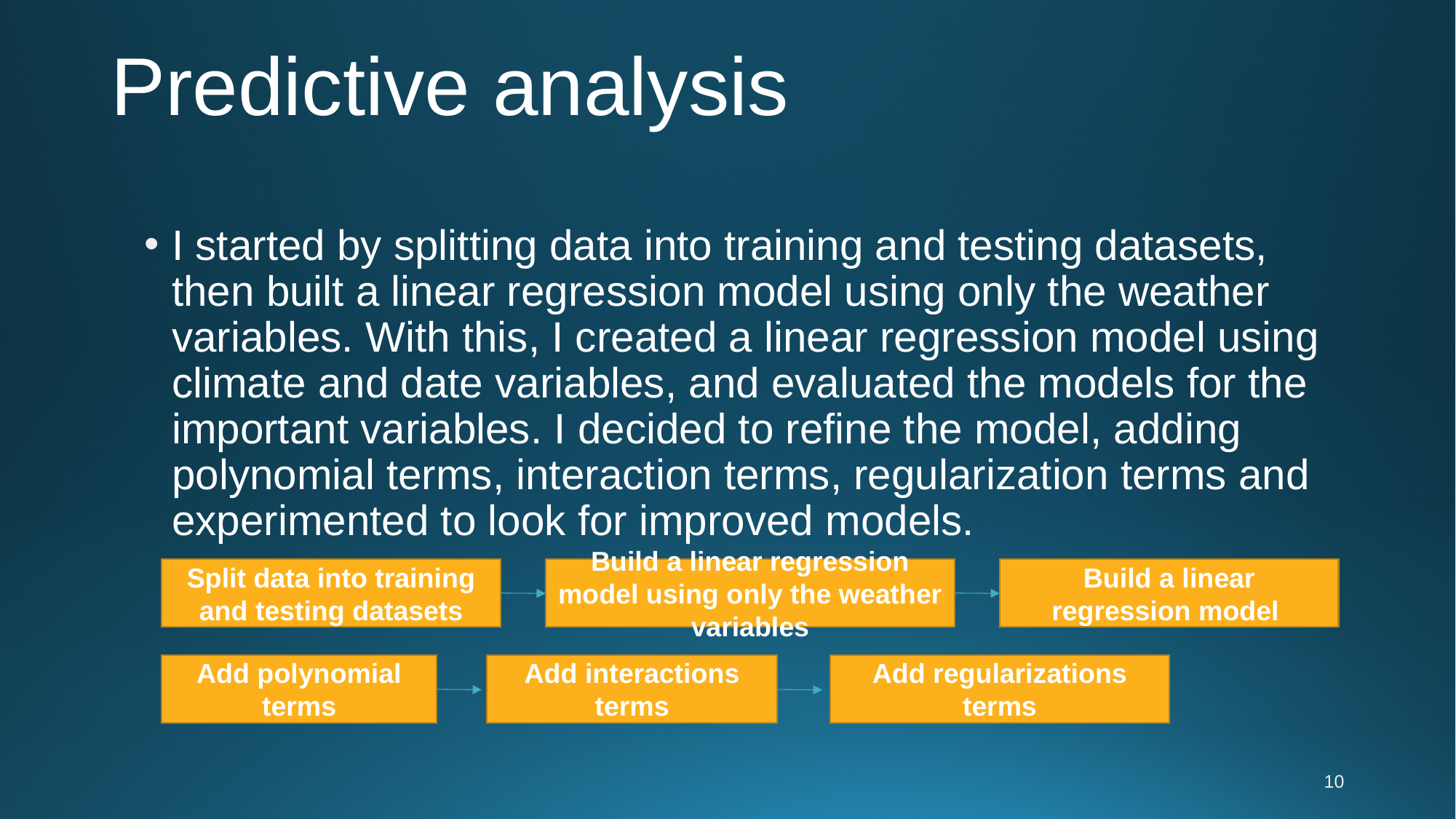

# Predictive analysis
I started by splitting data into training and testing datasets, then built a linear regression model using only the weather variables. With this, I created a linear regression model using climate and date variables, and evaluated the models for the important variables. I decided to refine the model, adding polynomial terms, interaction terms, regularization terms and experimented to look for improved models.

Build a linear regression model using only the weather variables
Build a linear regression model
Split data into training and testing datasets
Add interactions terms
Add regularizations terms
Add polynomial terms
10